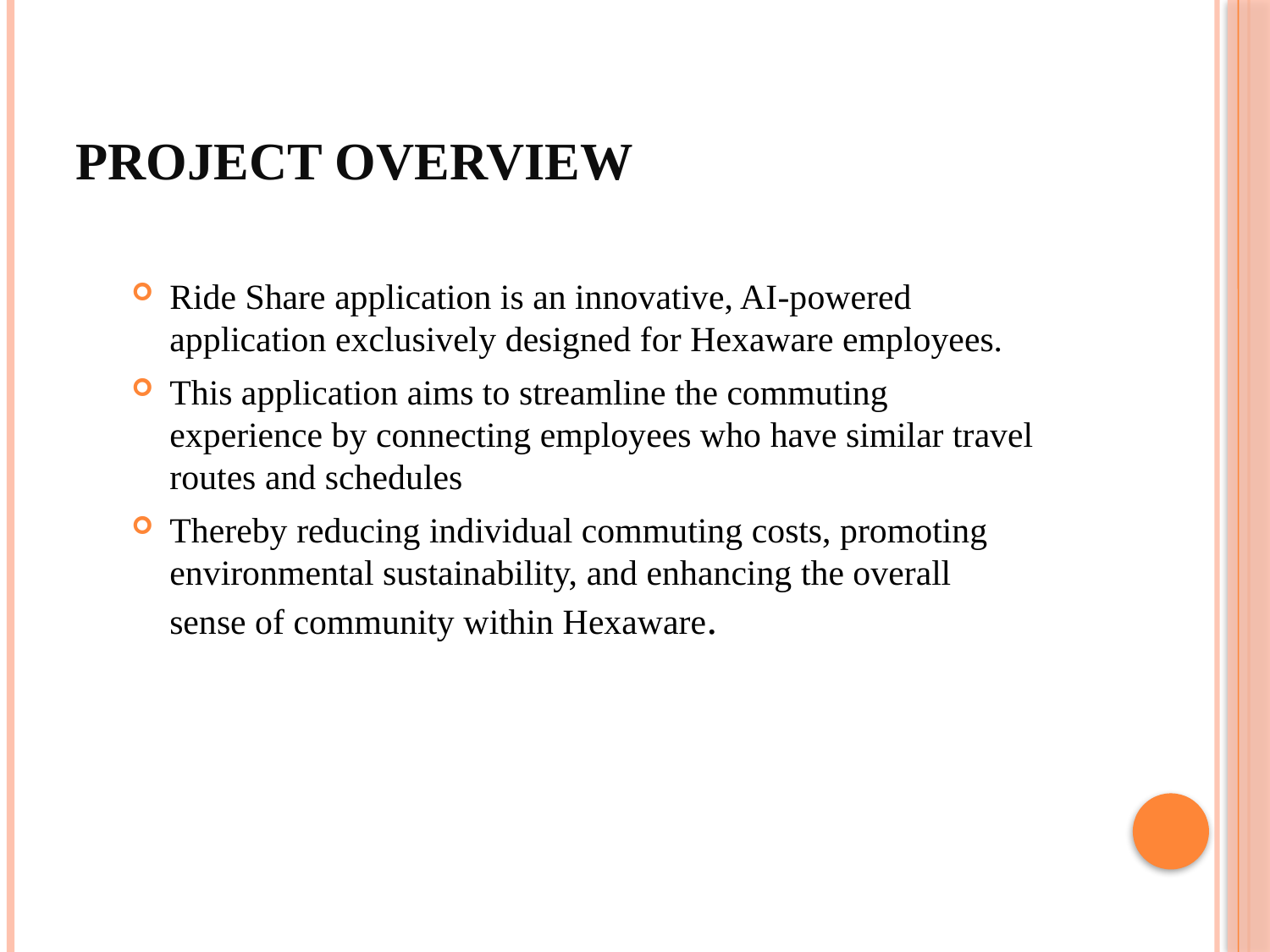

# PROJECT OVERVIEW
Ride Share application is an innovative, AI-powered application exclusively designed for Hexaware employees.
This application aims to streamline the commuting experience by connecting employees who have similar travel routes and schedules
Thereby reducing individual commuting costs, promoting environmental sustainability, and enhancing the overall sense of community within Hexaware.